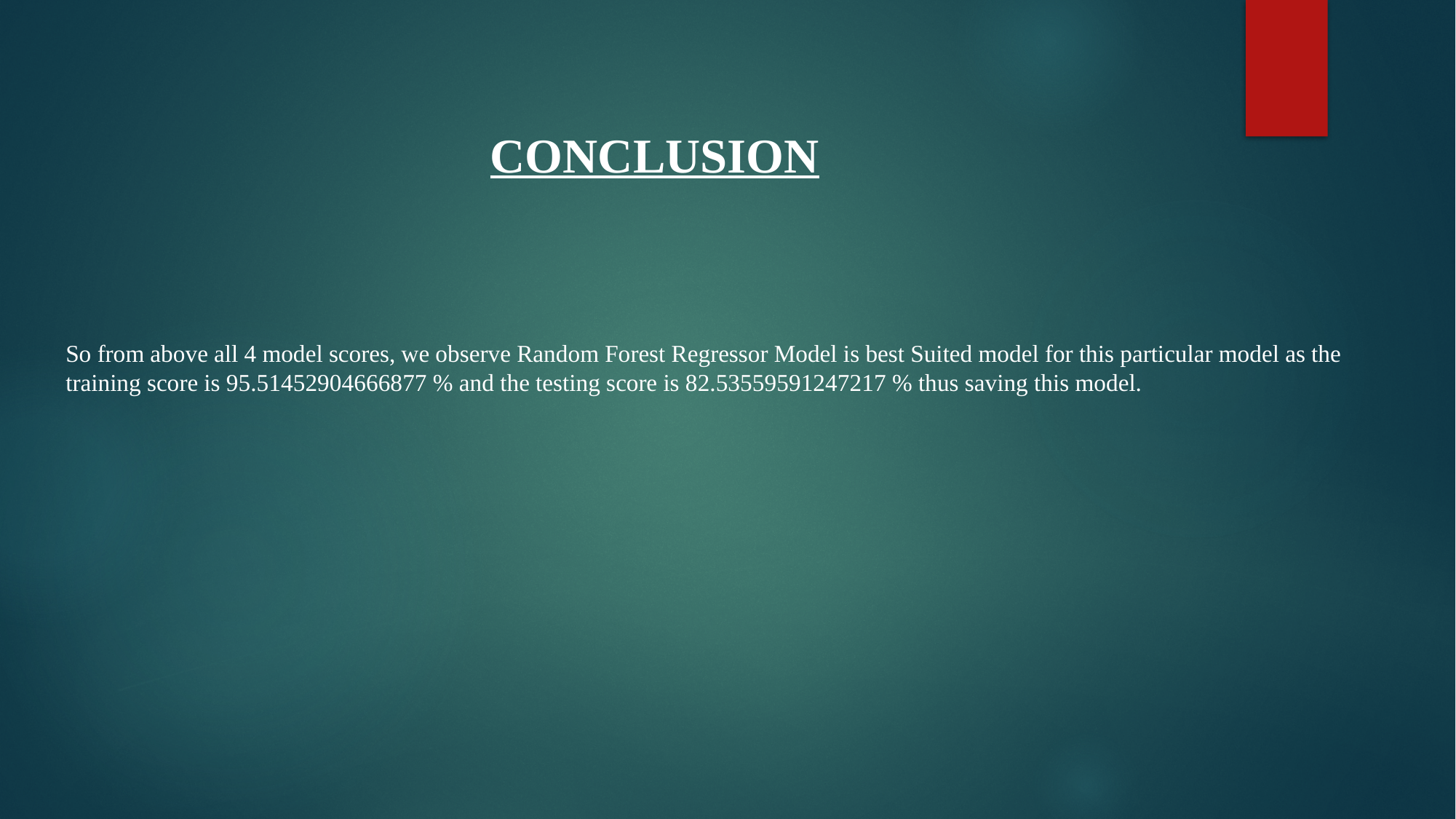

CONCLUSION
So from above all 4 model scores, we observe Random Forest Regressor Model is best Suited model for this particular model as the training score is 95.51452904666877 % and the testing score is 82.53559591247217 % thus saving this model.